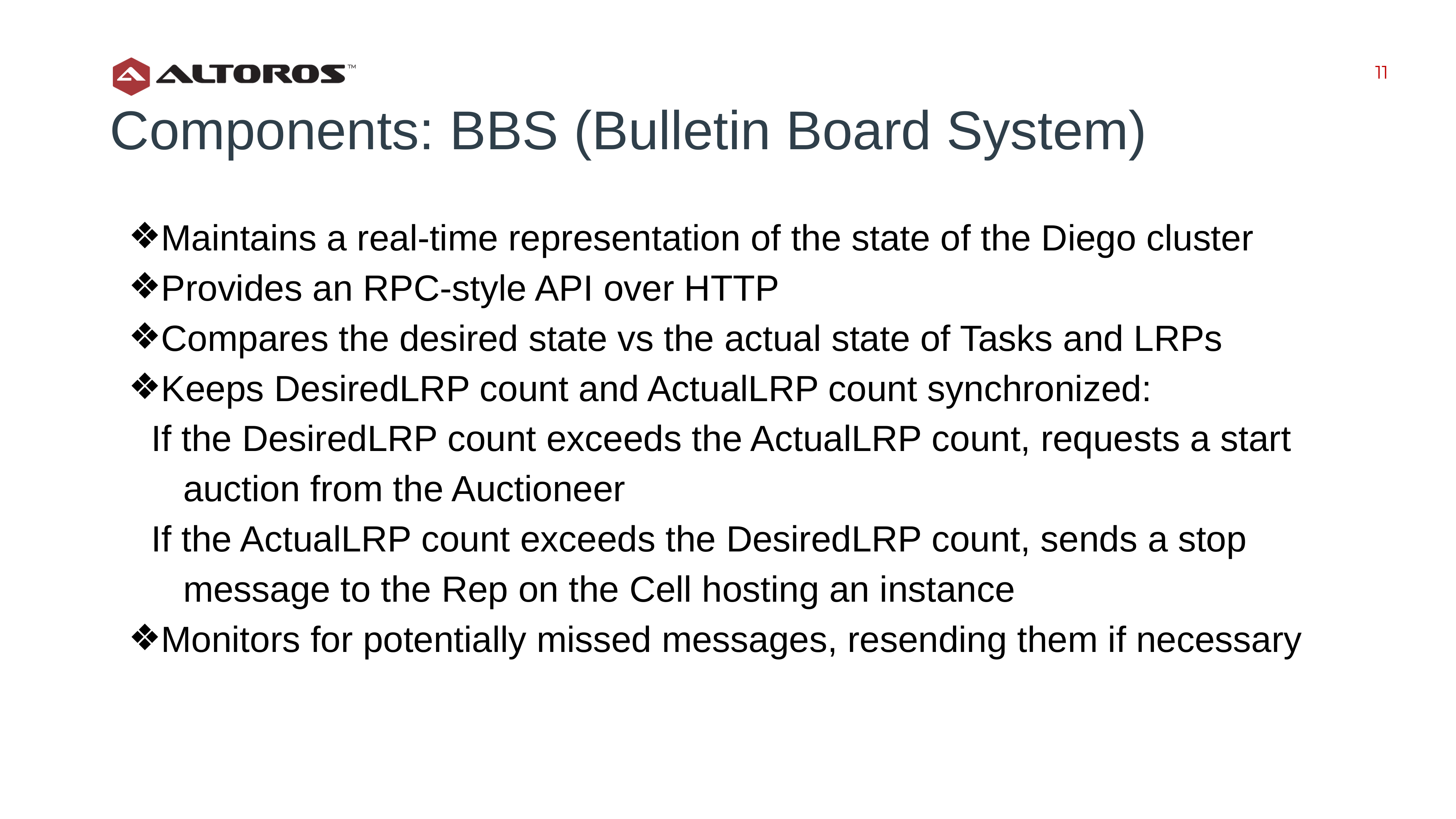

11
11
Components: BBS (Bulletin Board System)
Maintains a real-time representation of the state of the Diego cluster
Provides an RPC-style API over HTTP
Compares the desired state vs the actual state of Tasks and LRPs
Keeps DesiredLRP count and ActualLRP count synchronized:
If the DesiredLRP count exceeds the ActualLRP count, requests a start auction from the Auctioneer
If the ActualLRP count exceeds the DesiredLRP count, sends a stop message to the Rep on the Cell hosting an instance
Monitors for potentially missed messages, resending them if necessary